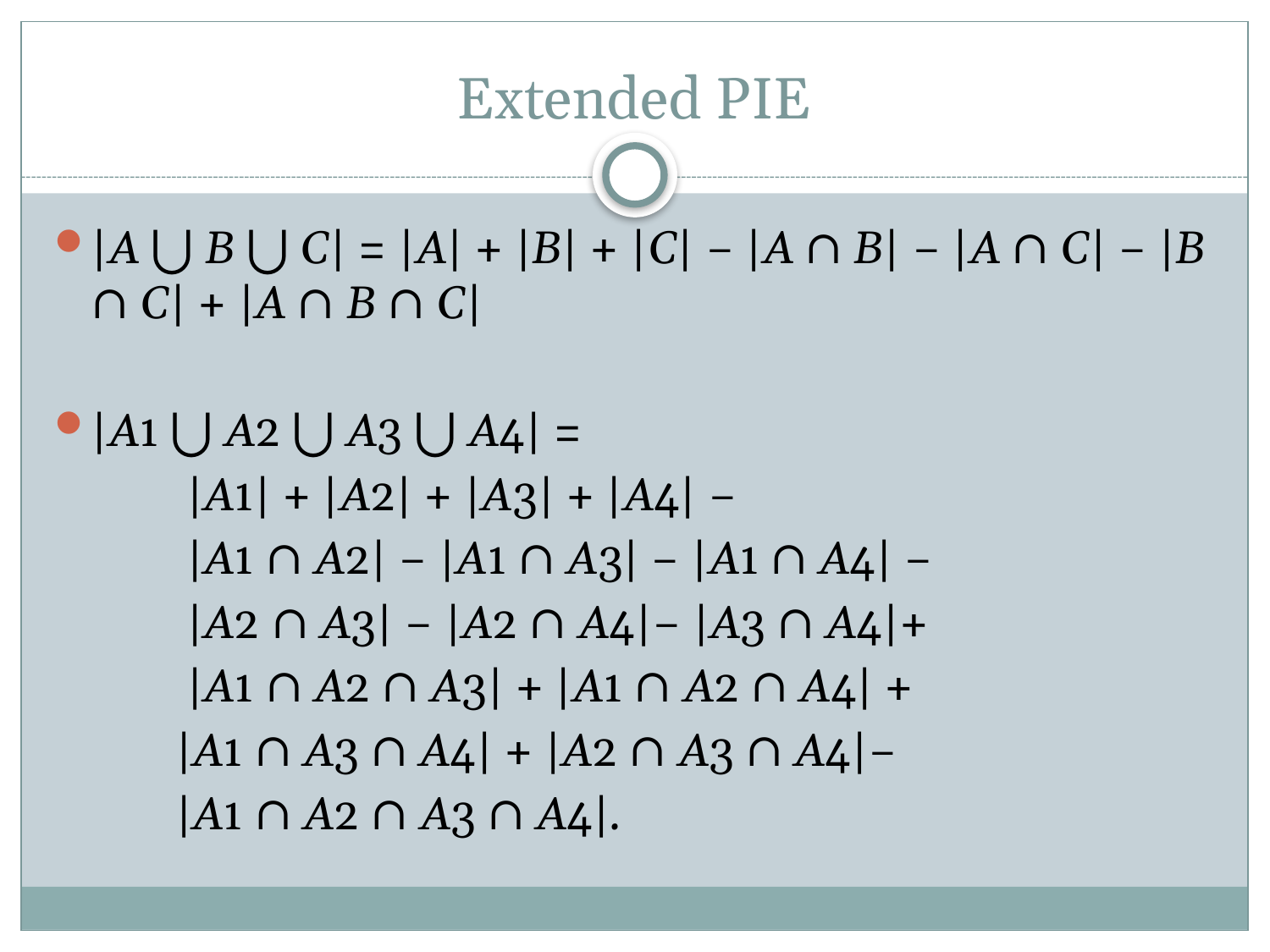

# Extended PIE
|A ⋃ B ⋃ C| = |A| + |B| + |C| − |A ∩ B| − |A ∩ C| − |B ∩ C| + |A ∩ B ∩ C|

|A1 ⋃ A2 ⋃ A3 ⋃ A4| =
            |A1| + |A2| + |A3| + |A4| −
            |A1 ∩ A2| − |A1 ∩ A3| − |A1 ∩ A4| −
            |A2 ∩ A3| − |A2 ∩ A4|− |A3 ∩ A4|+
            |A1 ∩ A2 ∩ A3| + |A1 ∩ A2 ∩ A4| +
           |A1 ∩ A3 ∩ A4| + |A2 ∩ A3 ∩ A4|−
           |A1 ∩ A2 ∩ A3 ∩ A4|.